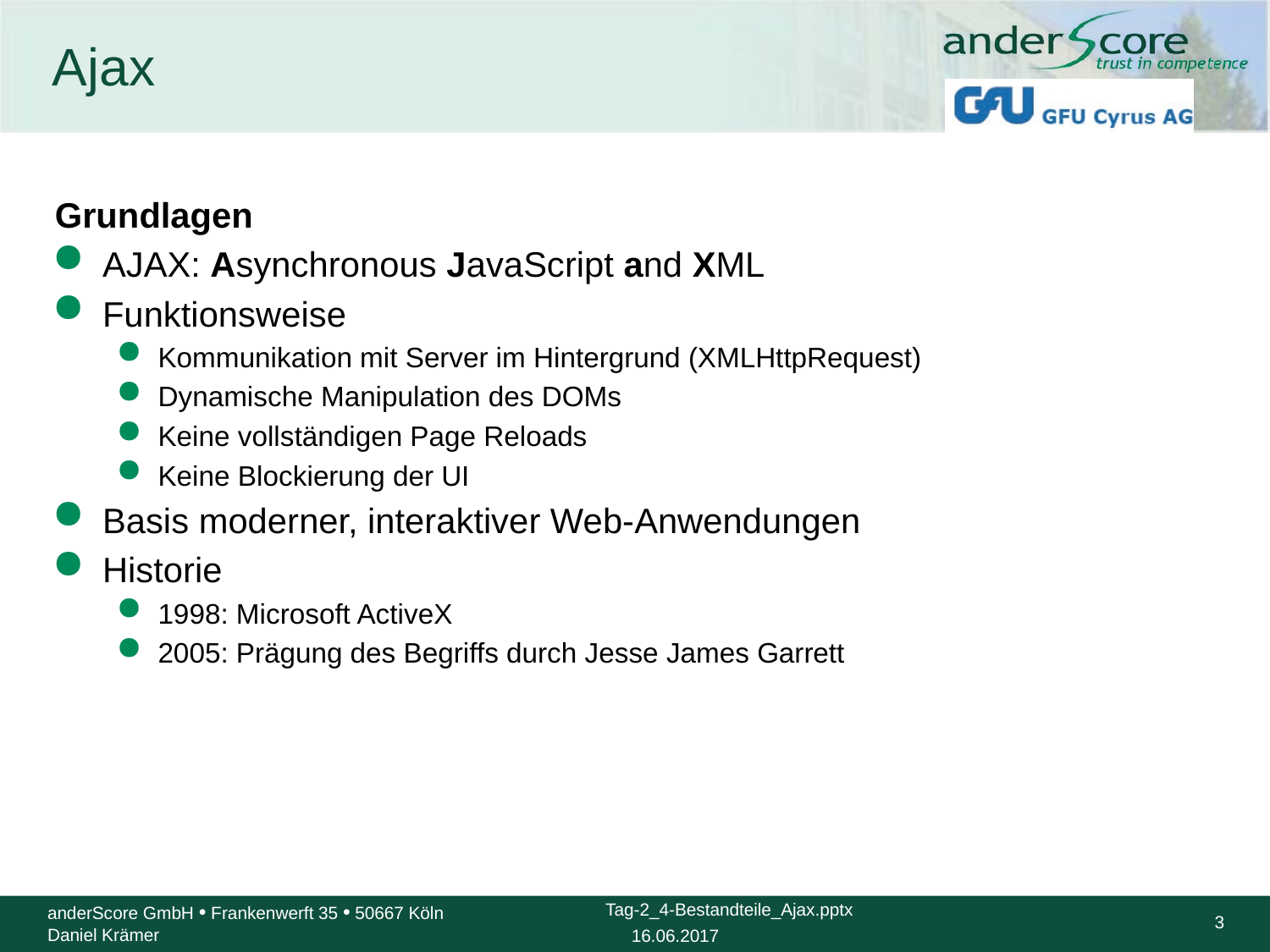

# Ajax
Grundlagen
AJAX: Asynchronous JavaScript and XML
Funktionsweise
Kommunikation mit Server im Hintergrund (XMLHttpRequest)
Dynamische Manipulation des DOMs
Keine vollständigen Page Reloads
Keine Blockierung der UI
Basis moderner, interaktiver Web-Anwendungen
Historie
1998: Microsoft ActiveX
2005: Prägung des Begriffs durch Jesse James Garrett